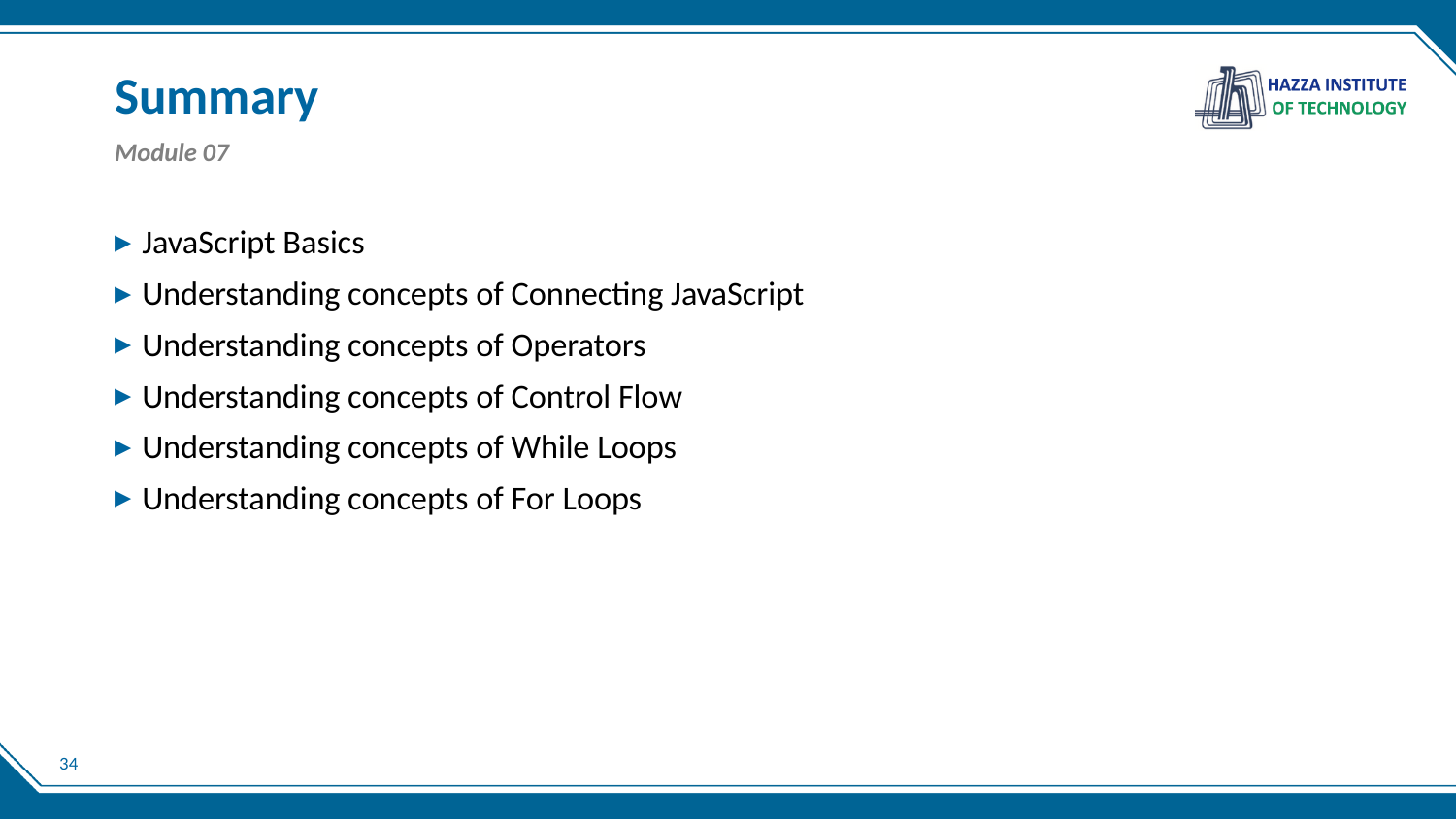

# Summary
Module 07
JavaScript Basics
Understanding concepts of Connecting JavaScript
Understanding concepts of Operators
Understanding concepts of Control Flow
Understanding concepts of While Loops
Understanding concepts of For Loops
34